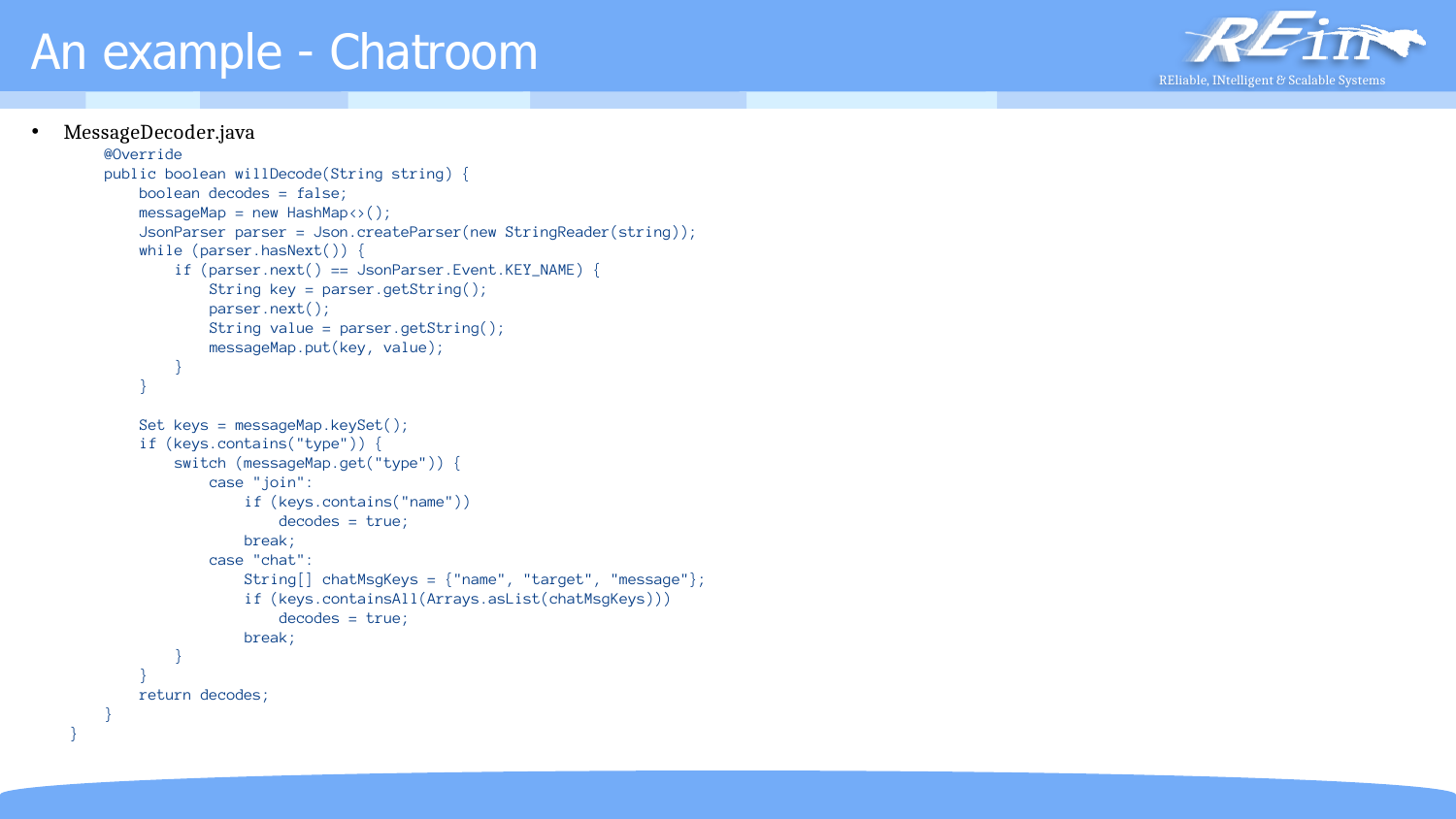

# An example - Chatroom
MessageDecoder.java
    @Override
    public boolean willDecode(String string) {
        boolean decodes = false;
        messageMap = new HashMap<>();
        JsonParser parser = Json.createParser(new StringReader(string));
        while (parser.hasNext()) {
            if (parser.next() == JsonParser.Event.KEY_NAME) {
                String key = parser.getString();
                parser.next();
                String value = parser.getString();
                messageMap.put(key, value);
            }
        }

        Set keys = messageMap.keySet();
        if (keys.contains("type")) {
            switch (messageMap.get("type")) {
                case "join":
                    if (keys.contains("name"))
                        decodes = true;
                    break;
                case "chat":
                    String[] chatMsgKeys = {"name", "target", "message"};
                    if (keys.containsAll(Arrays.asList(chatMsgKeys)))
                        decodes = true;
                    break;
            }
        }
        return decodes;
    }
}
64